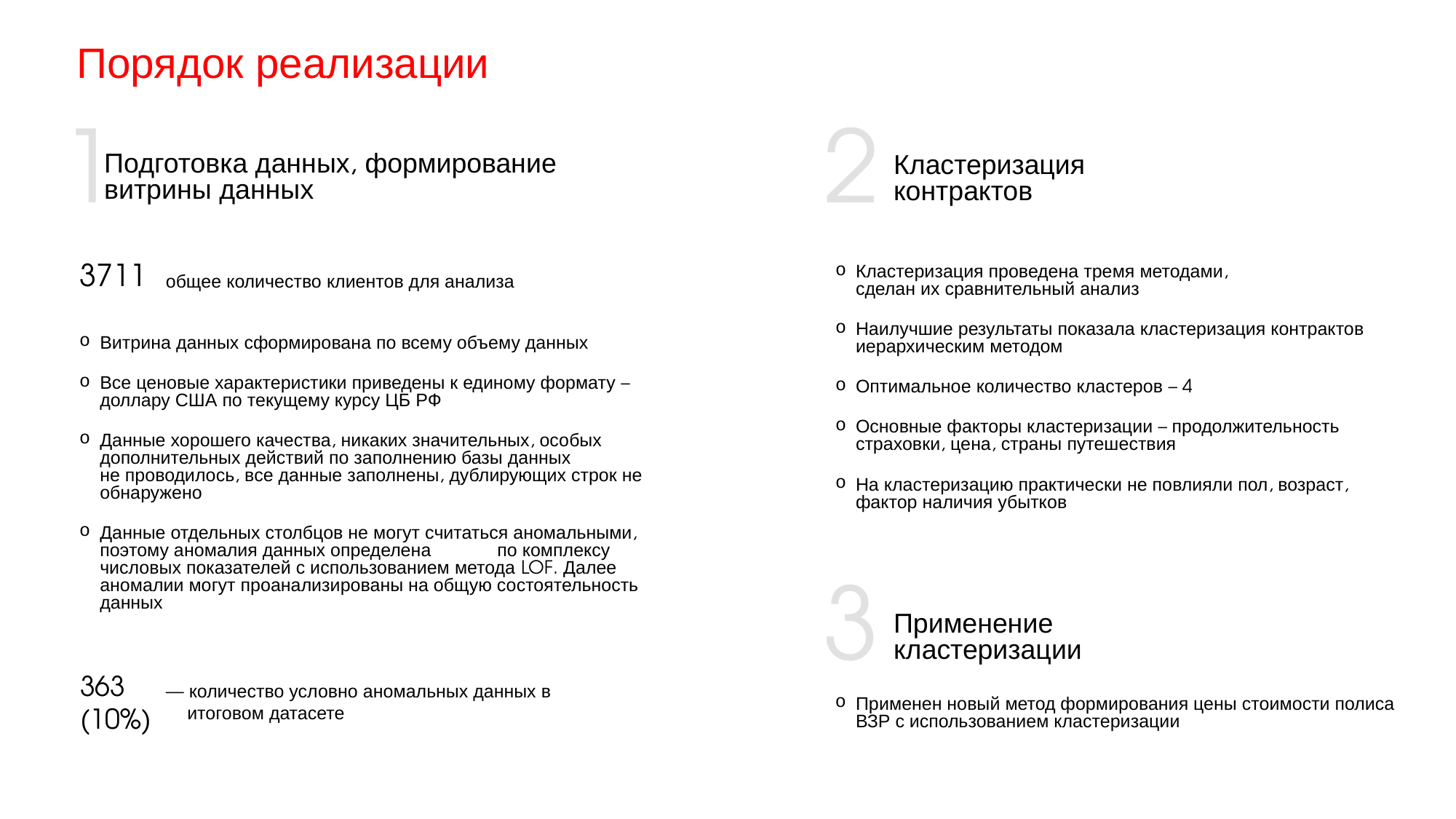

Порядок реализации
2
1
Подготовка данных, формирование витрины данных
Кластеризация контрактов
3711
Кластеризация проведена тремя методами,                      сделан их сравнительный анализ
Наилучшие результаты показала кластеризация контрактов иерархическим методом
Оптимальное количество кластеров – 4
Основные факторы кластеризации – продолжительность страховки, цена, страны путешествия
На кластеризацию практически не повлияли пол, возраст, фактор наличия убытков
общее количество клиентов для анализа
Витрина данных сформирована по всему объему данных
Все ценовые характеристики приведены к единому формату – доллару США по текущему курсу ЦБ РФ
Данные хорошего качества, никаких значительных, особых дополнительных действий по заполнению базы данных            не проводилось, все данные заполнены, дублирующих строк не обнаружено
Данные отдельных столбцов не могут считаться аномальными, поэтому аномалия данных определена             по комплексу числовых показателей с использованием метода LOF. Далее аномалии могут проанализированы на общую состоятельность данных
3
Применение кластеризации
363  (10%)
— количество условно аномальных данных в итоговом датасете
Применен новый метод формирования цены стоимости полиса ВЗР с использованием кластеризации